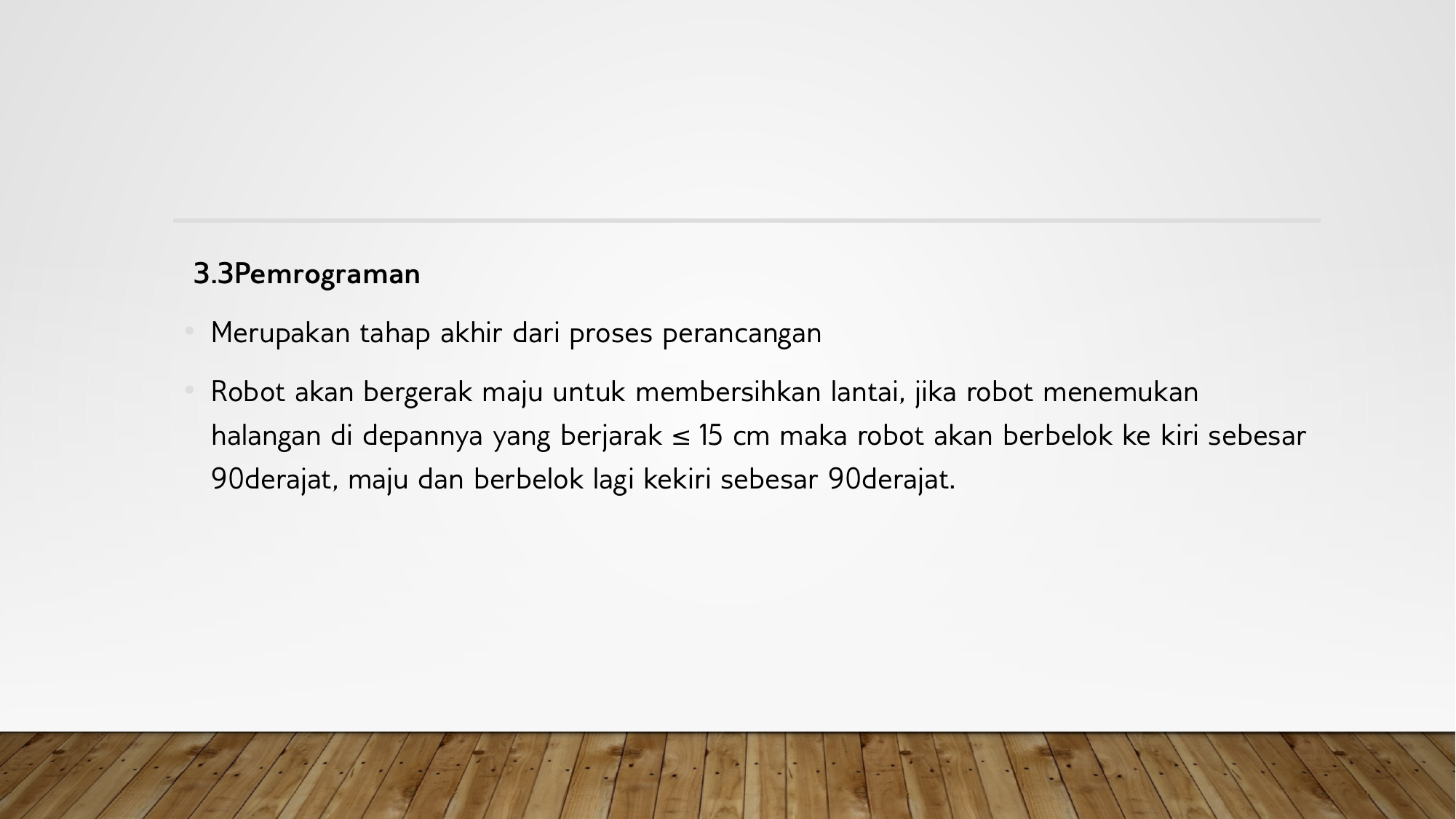

#
 3.3Pemrograman
Merupakan tahap akhir dari proses perancangan
Robot akan bergerak maju untuk membersihkan lantai, jika robot menemukan halangan di depannya yang berjarak ≤ 15 cm maka robot akan berbelok ke kiri sebesar 90derajat, maju dan berbelok lagi kekiri sebesar 90derajat.